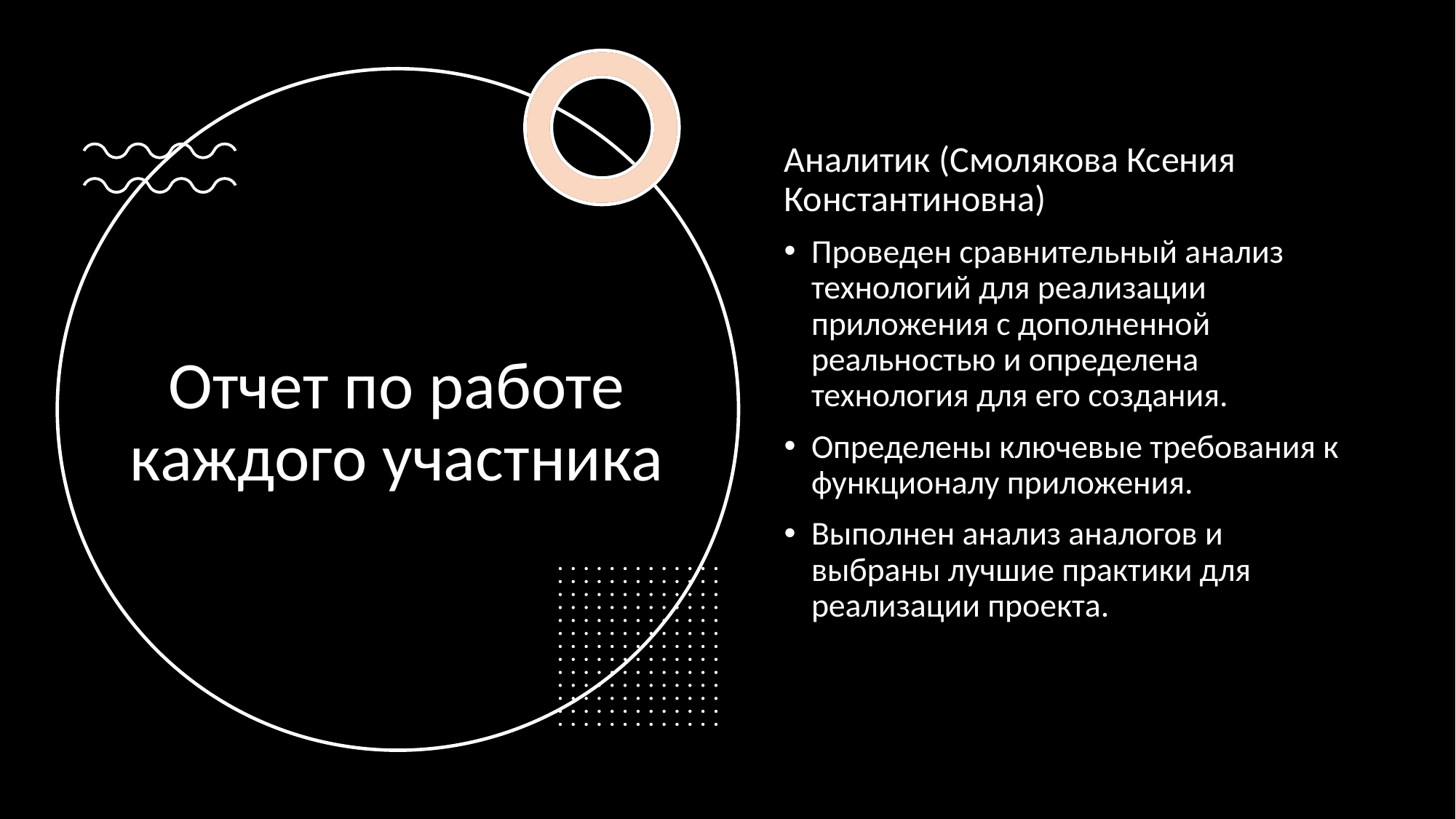

Аналитик (Смолякова Ксения Константиновна)
Проведен сравнительный анализ технологий для реализации приложения с дополненной реальностью и определена технология для его создания.
Определены ключевые требования к функционалу приложения.
Выполнен анализ аналогов и выбраны лучшие практики для реализации проекта.

# Отчет по работе каждого участника